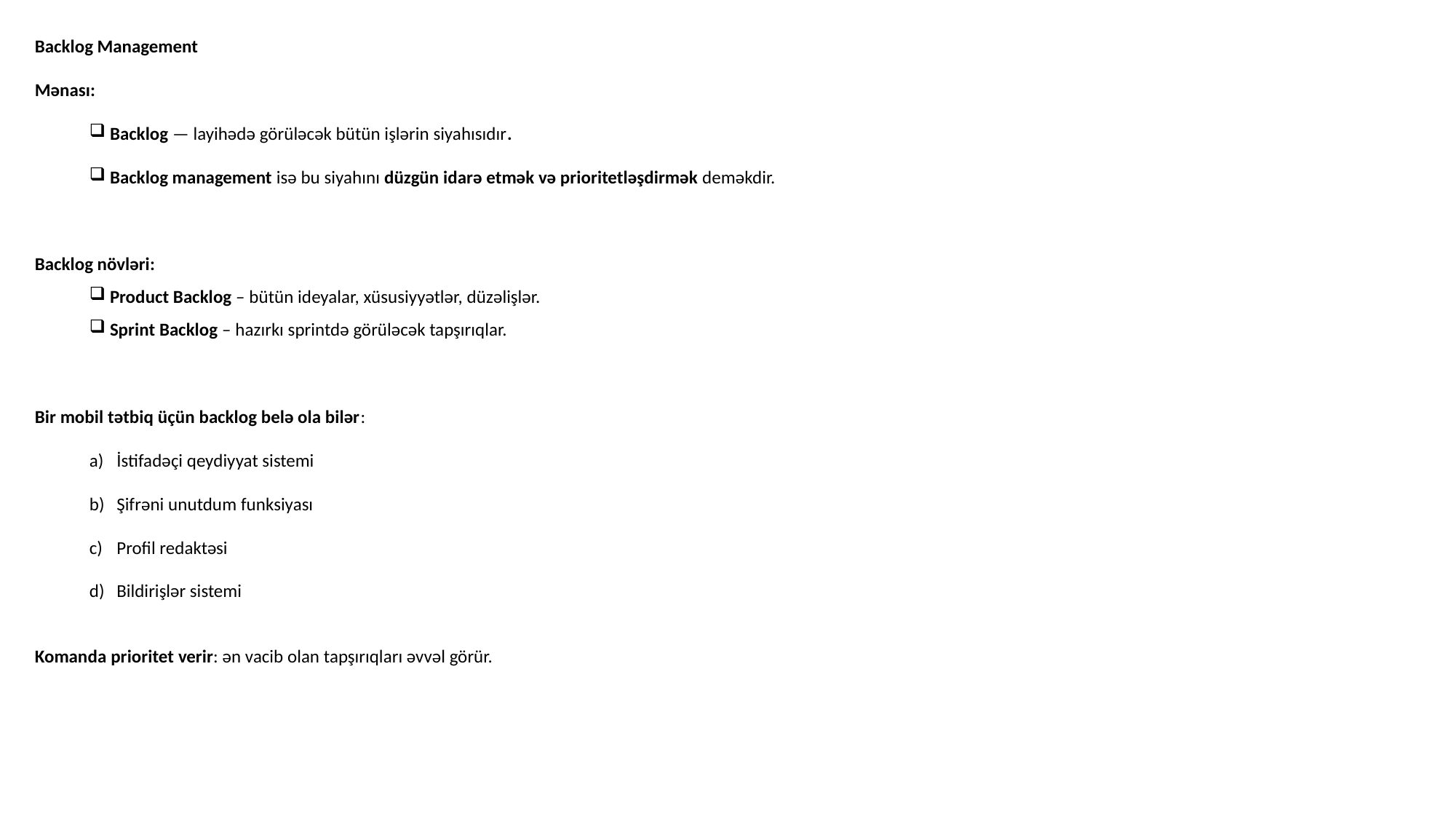

Backlog Management

Mənası:
Backlog — layihədə görüləcək bütün işlərin siyahısıdır.
Backlog management isə bu siyahını düzgün idarə etmək və prioritetləşdirmək deməkdir.

Backlog növləri:
Product Backlog – bütün ideyalar, xüsusiyyətlər, düzəlişlər.
Sprint Backlog – hazırkı sprintdə görüləcək tapşırıqlar.

Bir mobil tətbiq üçün backlog belə ola bilər:
İstifadəçi qeydiyyat sistemi
Şifrəni unutdum funksiyası
Profil redaktəsi
Bildirişlər sistemi

Komanda prioritet verir: ən vacib olan tapşırıqları əvvəl görür.